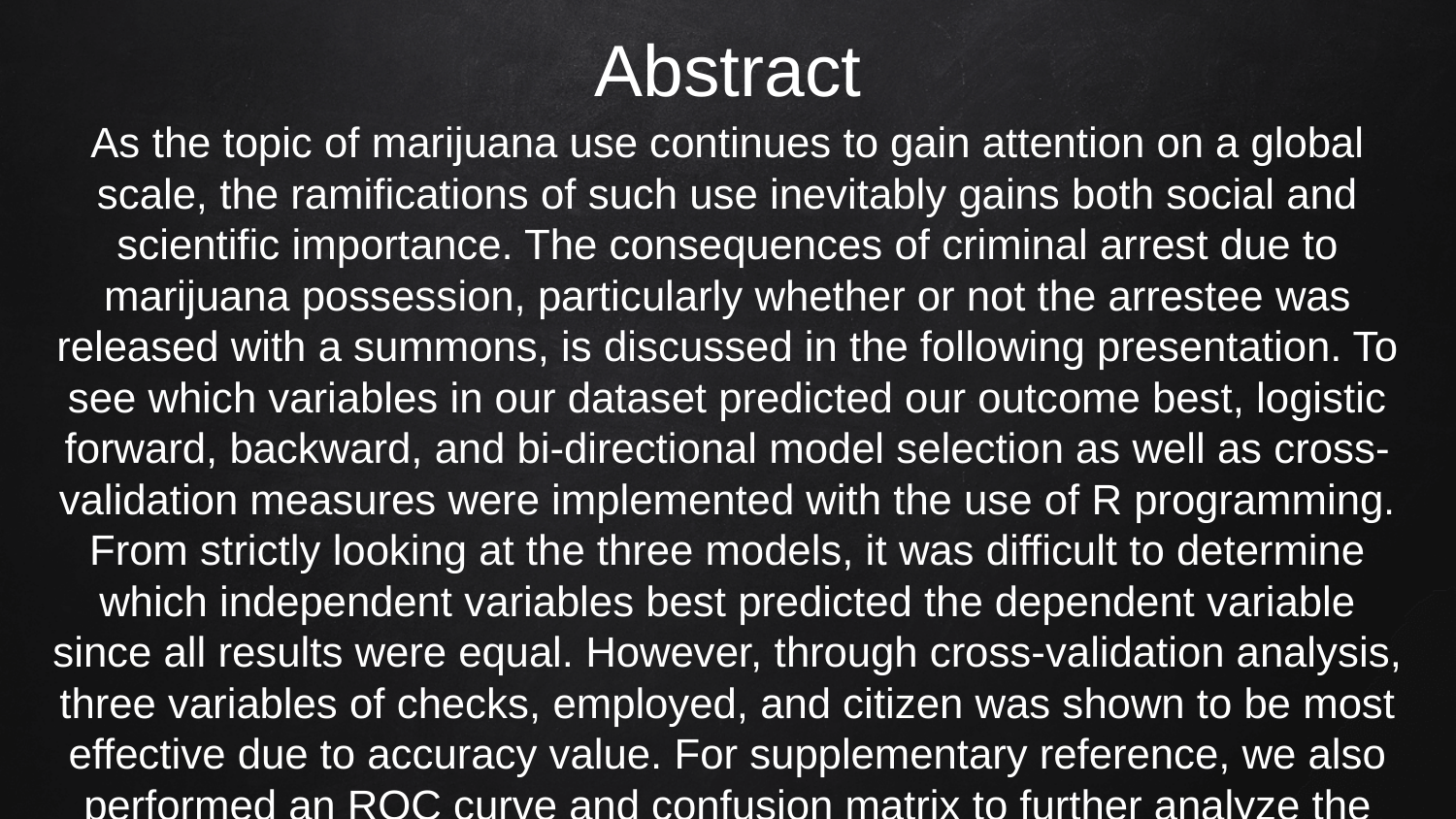

# Abstract
As the topic of marijuana use continues to gain attention on a global scale, the ramifications of such use inevitably gains both social and scientific importance. The consequences of criminal arrest due to marijuana possession, particularly whether or not the arrestee was released with a summons, is discussed in the following presentation. To see which variables in our dataset predicted our outcome best, logistic forward, backward, and bi-directional model selection as well as cross-validation measures were implemented with the use of R programming. From strictly looking at the three models, it was difficult to determine which independent variables best predicted the dependent variable since all results were equal. However, through cross-validation analysis, three variables of checks, employed, and citizen was shown to be most effective due to accuracy value. For supplementary reference, we also performed an ROC curve and confusion matrix to further analyze the predictive ability of our model.